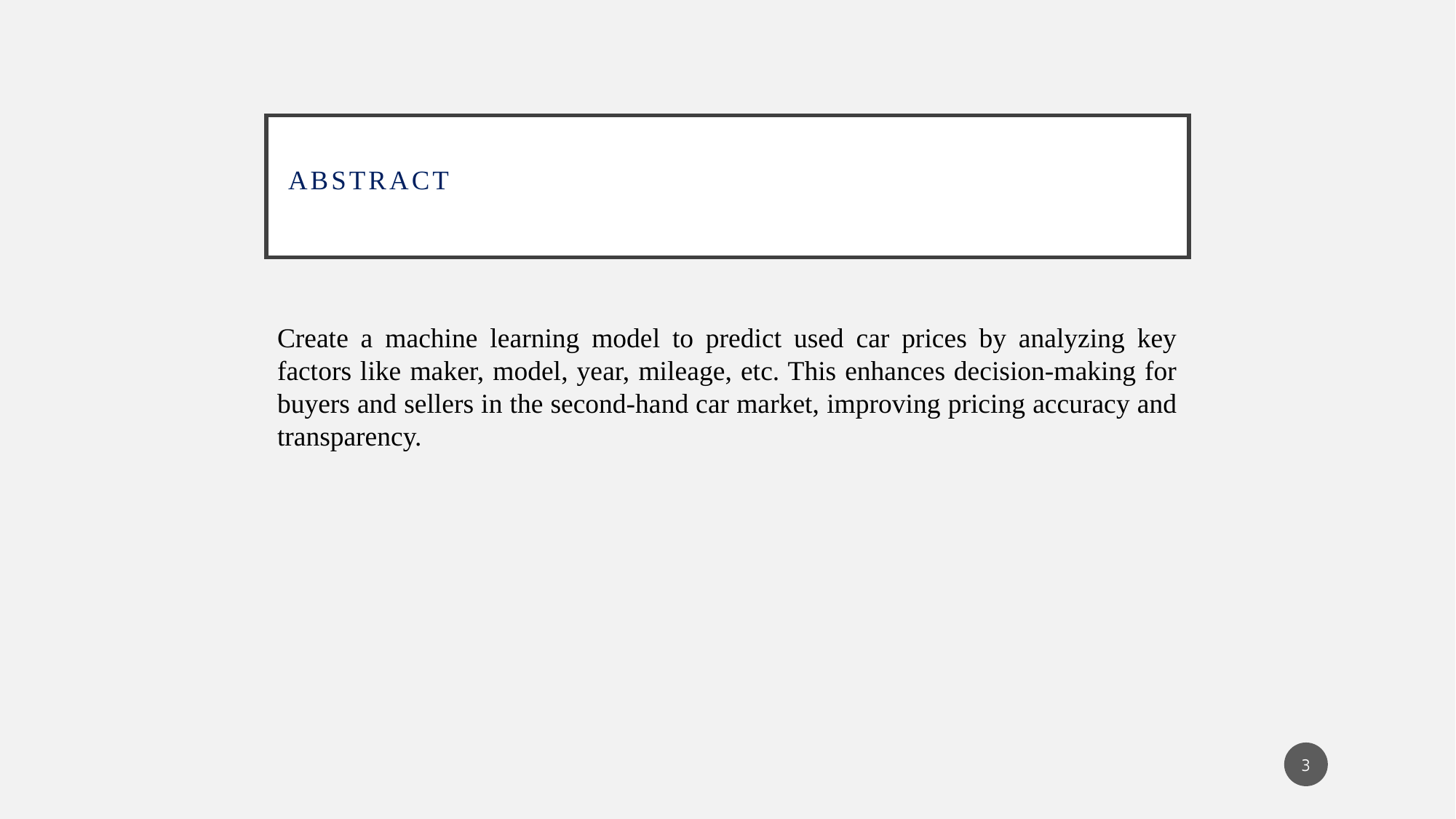

# Abstract
Create a machine learning model to predict used car prices by analyzing key factors like maker, model, year, mileage, etc. This enhances decision-making for buyers and sellers in the second-hand car market, improving pricing accuracy and transparency.
3